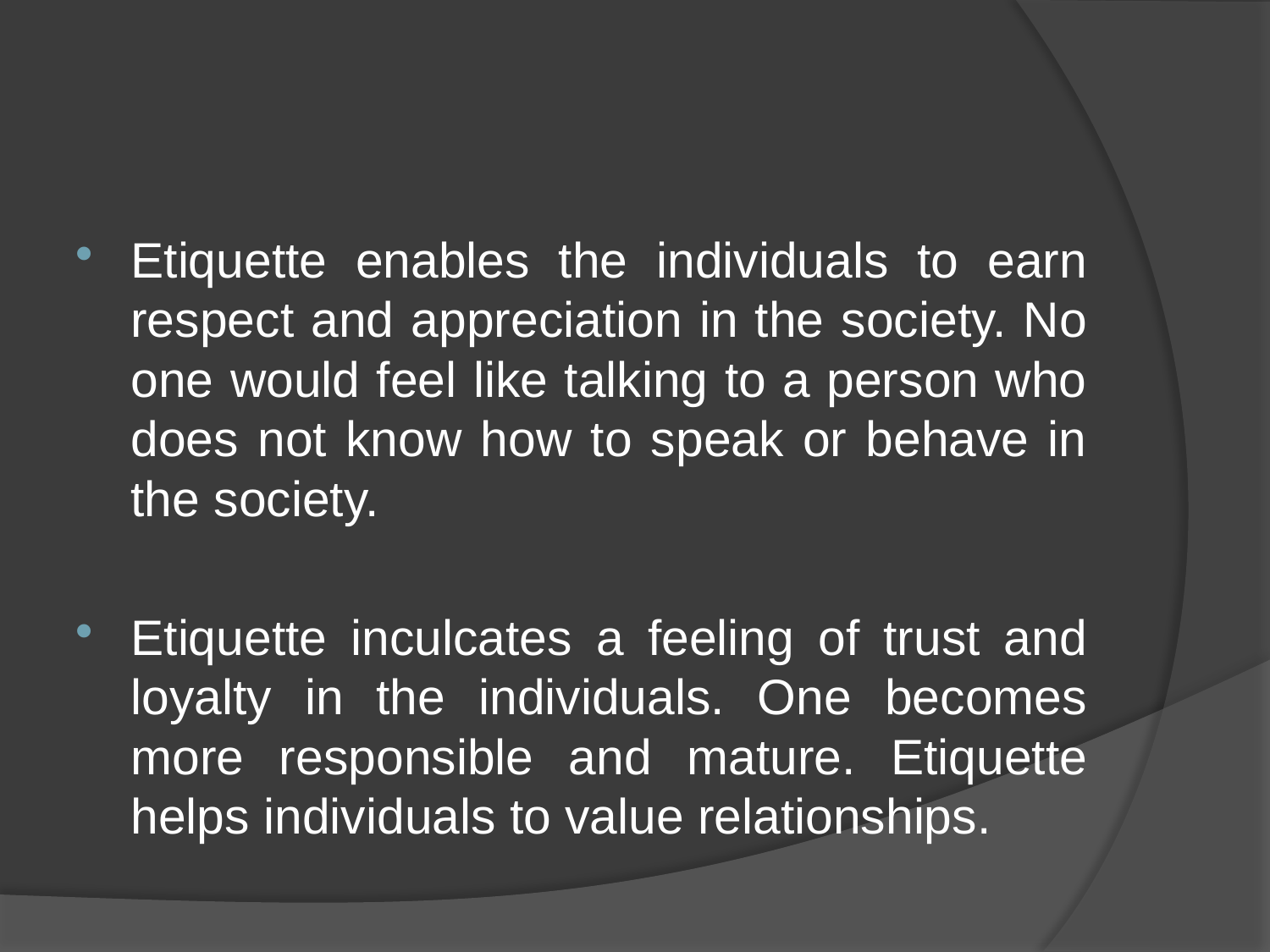

#
Etiquette enables the individuals to earn respect and appreciation in the society. No one would feel like talking to a person who does not know how to speak or behave in the society.

Etiquette inculcates a feeling of trust and loyalty in the individuals. One becomes more responsible and mature. Etiquette helps individuals to value relationships.